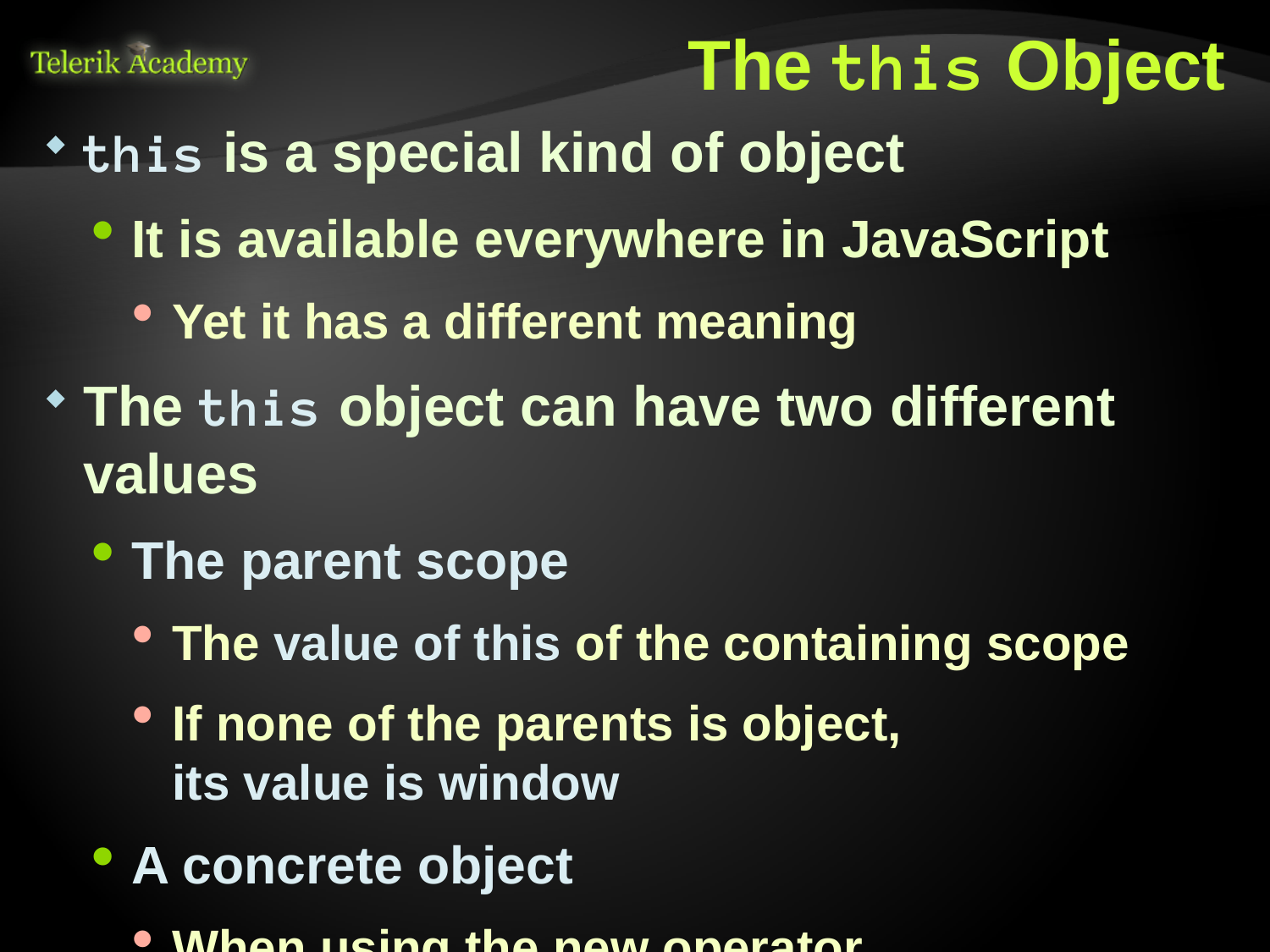

# The this Object
this is a special kind of object
It is available everywhere in JavaScript
Yet it has a different meaning
The this object can have two different values
The parent scope
The value of this of the containing scope
If none of the parents is object,
its value is window
A concrete object
When using the new operator